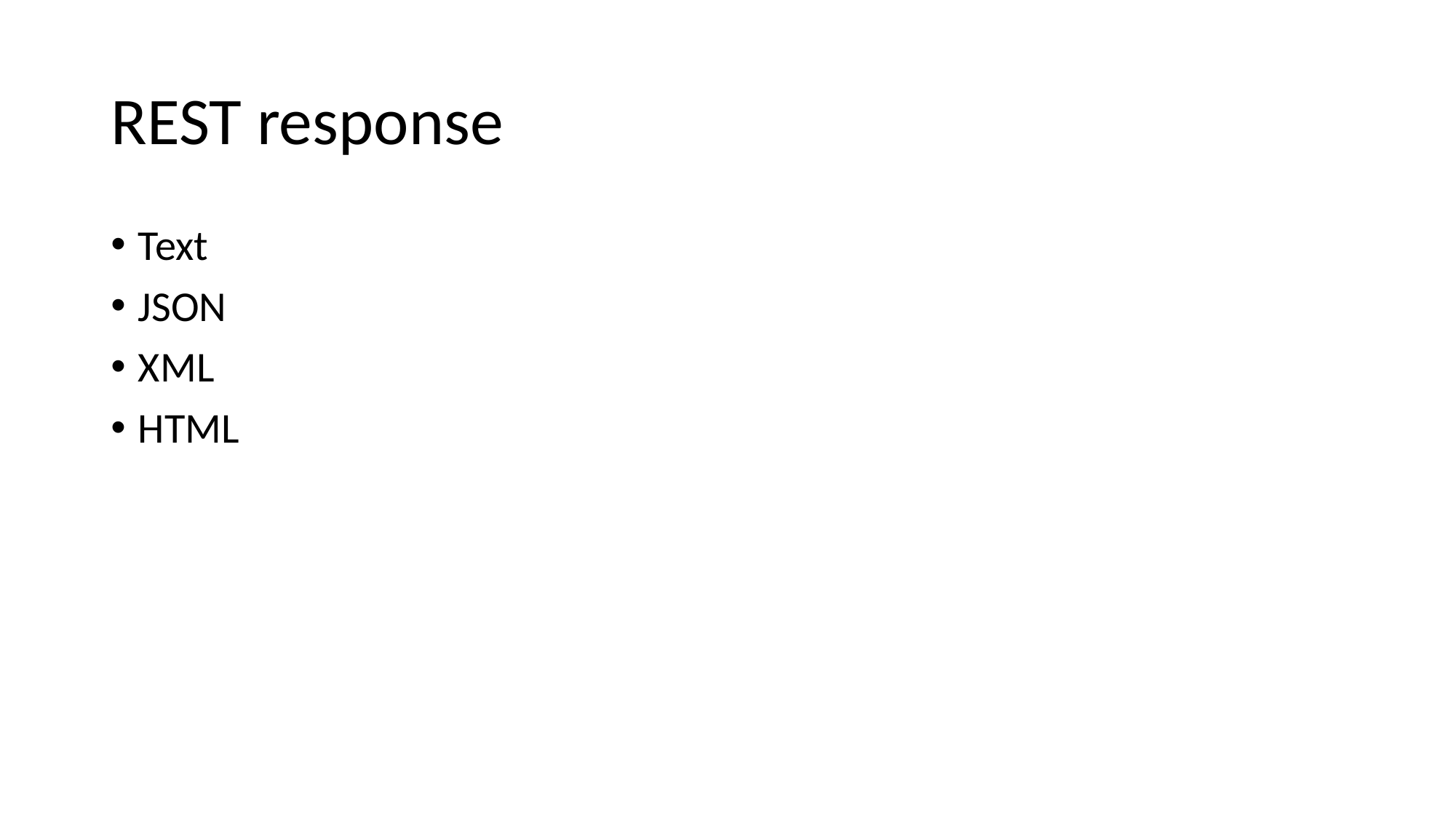

# REST response
Text
JSON
XML
HTML